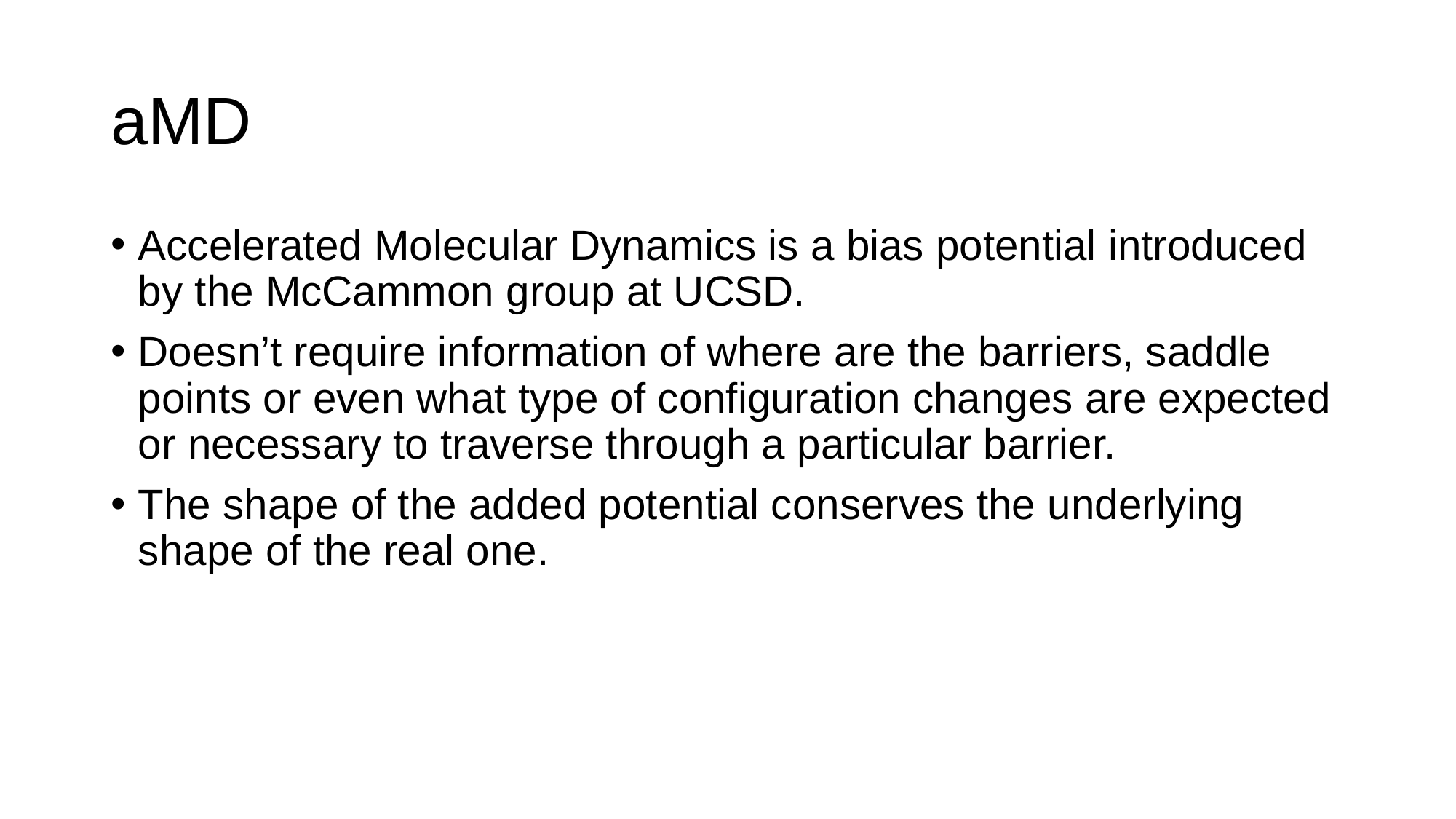

# aMD
Accelerated Molecular Dynamics is a bias potential introduced by the McCammon group at UCSD.
Doesn’t require information of where are the barriers, saddle points or even what type of configuration changes are expected or necessary to traverse through a particular barrier.
The shape of the added potential conserves the underlying shape of the real one.